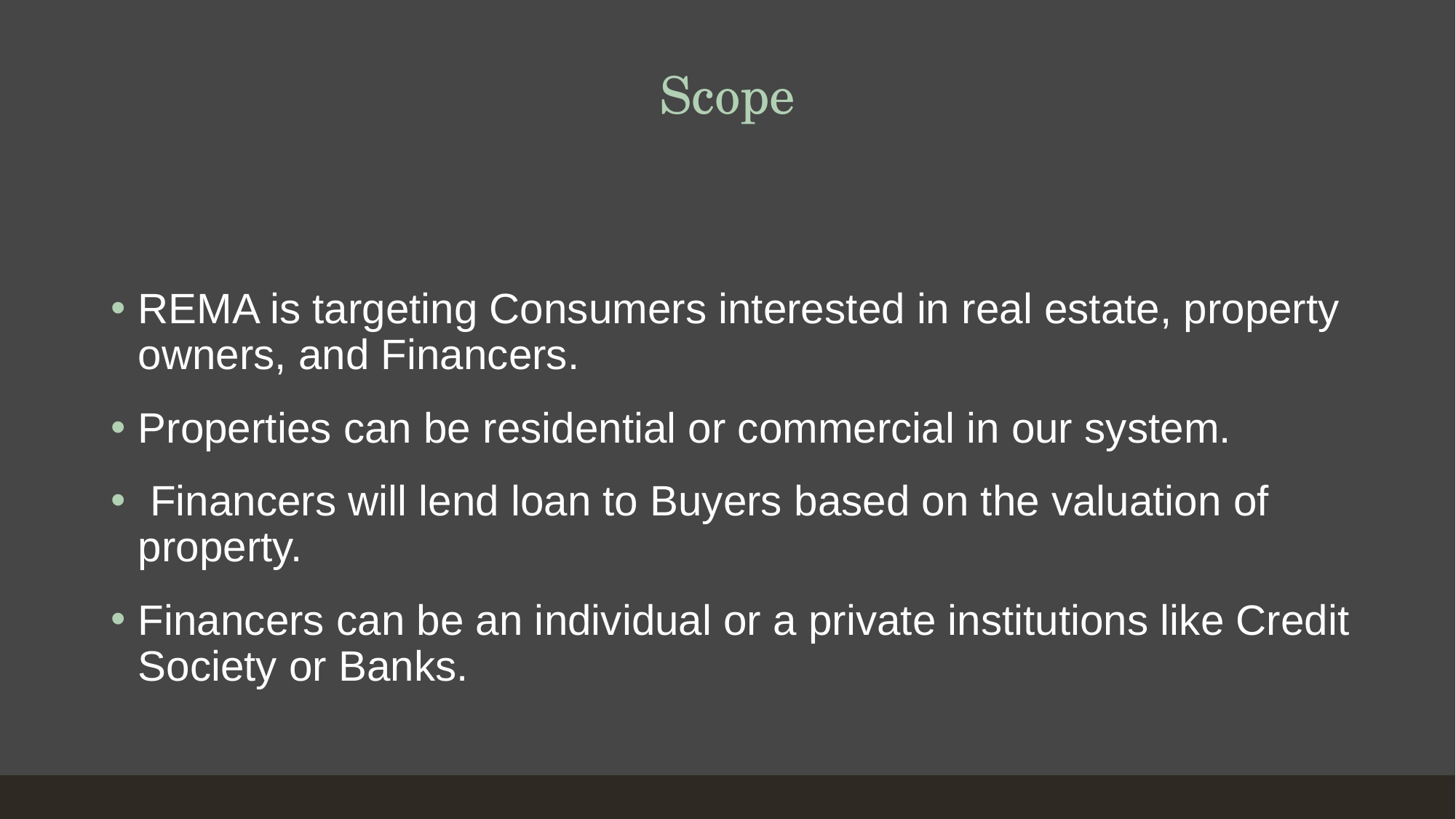

# Scope

REMA is targeting Consumers interested in real estate, property owners, and Financers.
Properties can be residential or commercial in our system.
 Financers will lend loan to Buyers based on the valuation of property.
Financers can be an individual or a private institutions like Credit Society or Banks.